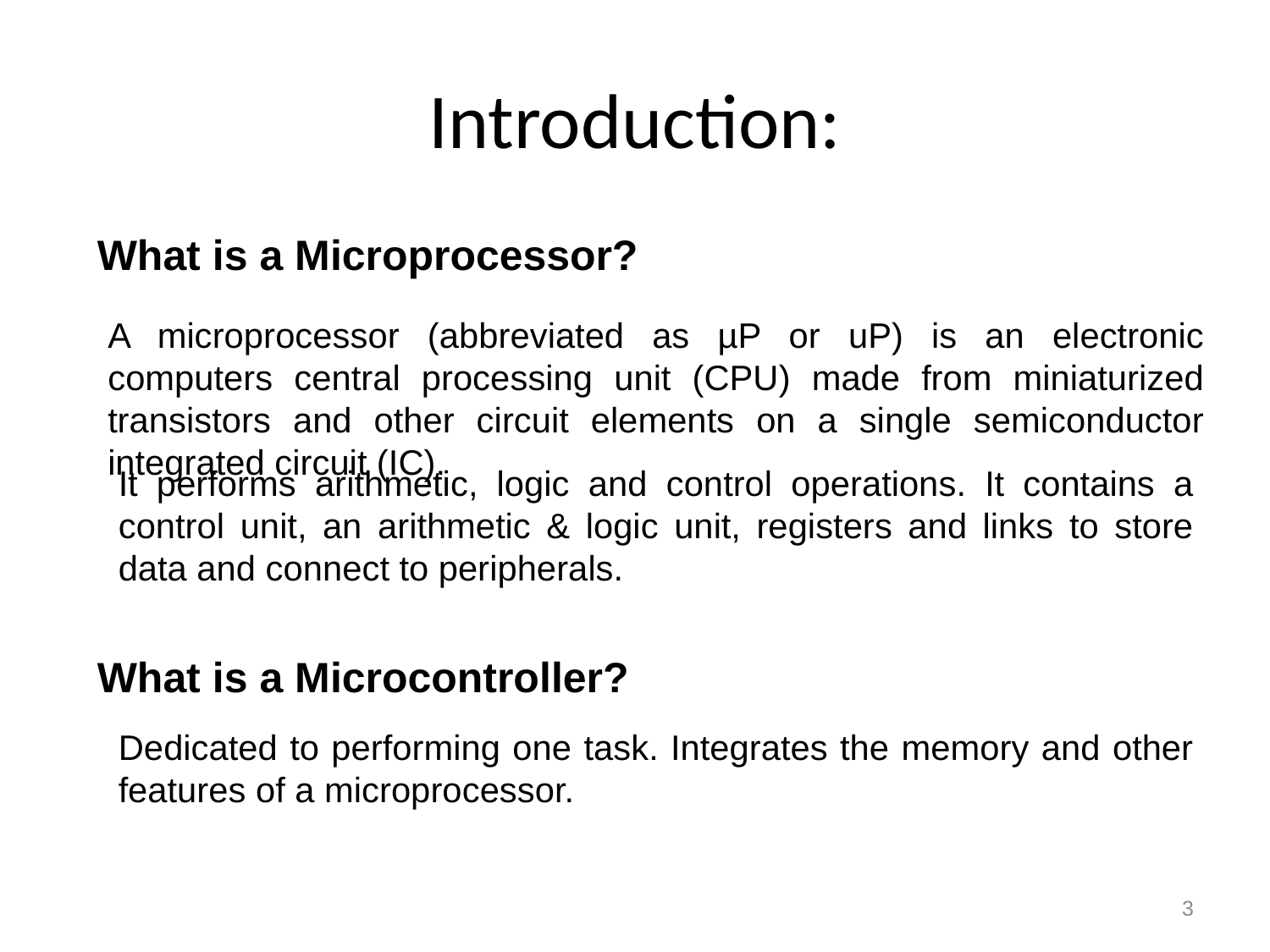

# Introduction:
What is a Microprocessor?
A microprocessor (abbreviated as µP or uP) is an electronic computers central processing unit (CPU) made from miniaturized transistors and other circuit elements on a single semiconductor integrated circuit (IC).
It performs arithmetic, logic and control operations. It contains a control unit, an arithmetic & logic unit, registers and links to store data and connect to peripherals.
What is a Microcontroller?
Dedicated to performing one task. Integrates the memory and other features of a microprocessor.
3